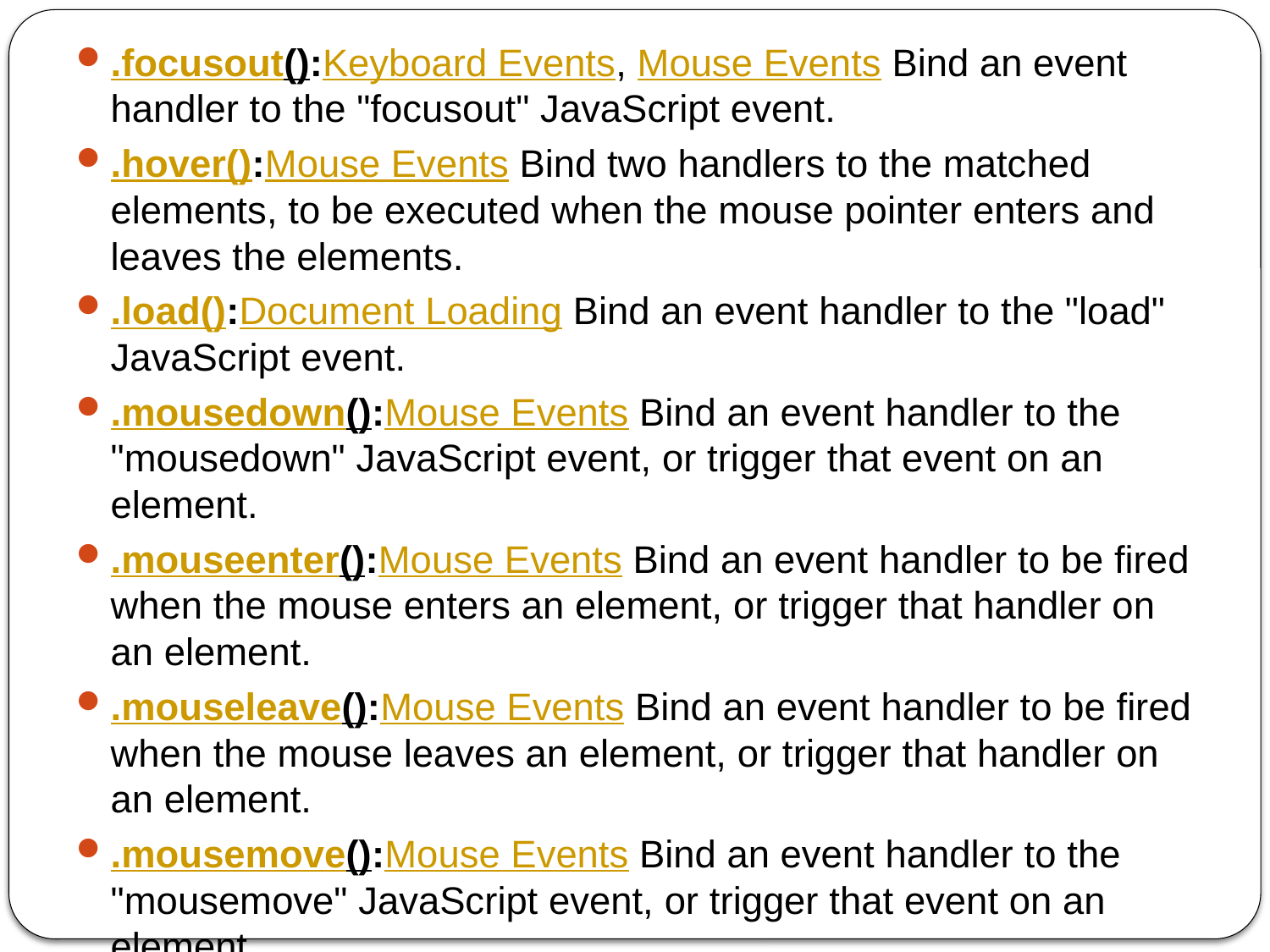

.focusout():Keyboard Events, Mouse Events Bind an event handler to the "focusout" JavaScript event.
.hover():Mouse Events Bind two handlers to the matched elements, to be executed when the mouse pointer enters and leaves the elements.
.load():Document Loading Bind an event handler to the "load" JavaScript event.
.mousedown():Mouse Events Bind an event handler to the "mousedown" JavaScript event, or trigger that event on an element.
.mouseenter():Mouse Events Bind an event handler to be fired when the mouse enters an element, or trigger that handler on an element.
.mouseleave():Mouse Events Bind an event handler to be fired when the mouse leaves an element, or trigger that handler on an element.
.mousemove():Mouse Events Bind an event handler to the "mousemove" JavaScript event, or trigger that event on an element.

#